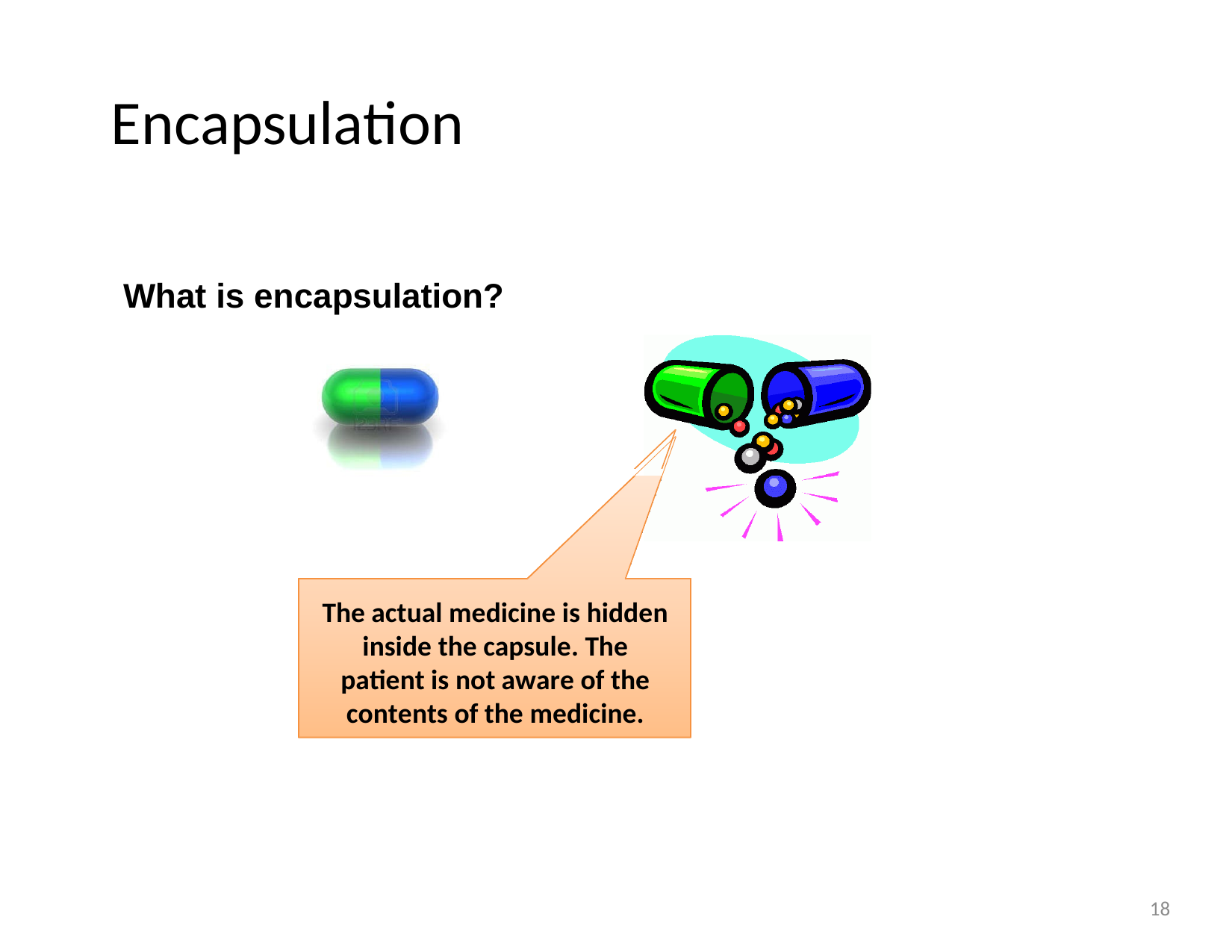

# Encapsulation
What is encapsulation?

The actual medicine is hidden inside the capsule. The patient is not aware of the contents of the medicine.
18